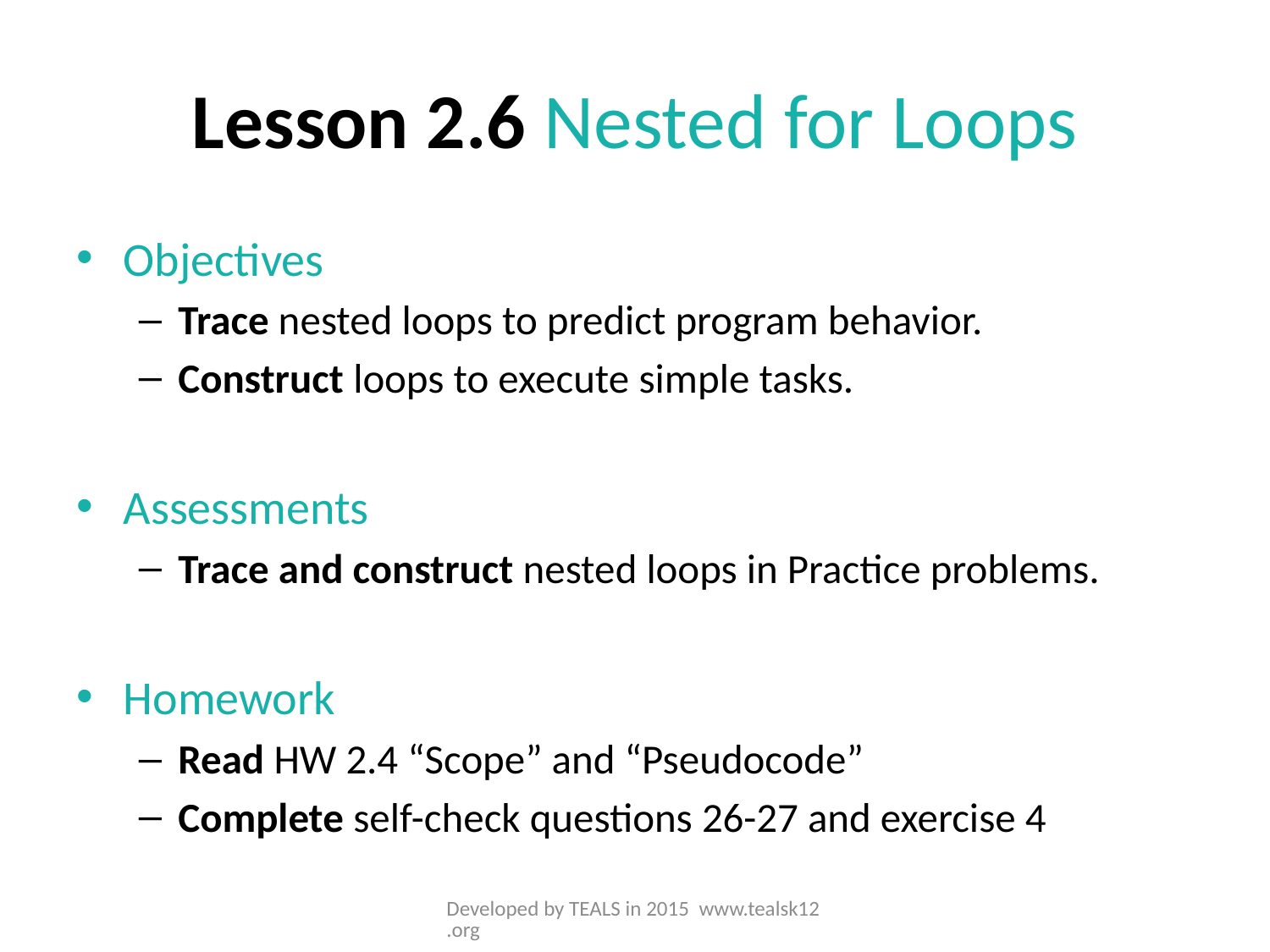

# Lesson 2.6 Nested for Loops
Objectives
Trace nested loops to predict program behavior.
Construct loops to execute simple tasks.

Assessments
Trace and construct nested loops in Practice problems.

Homework
Read HW 2.4 “Scope” and “Pseudocode”
Complete self-check questions 26-27 and exercise 4

Developed by TEALS in 2015  www.tealsk12.org